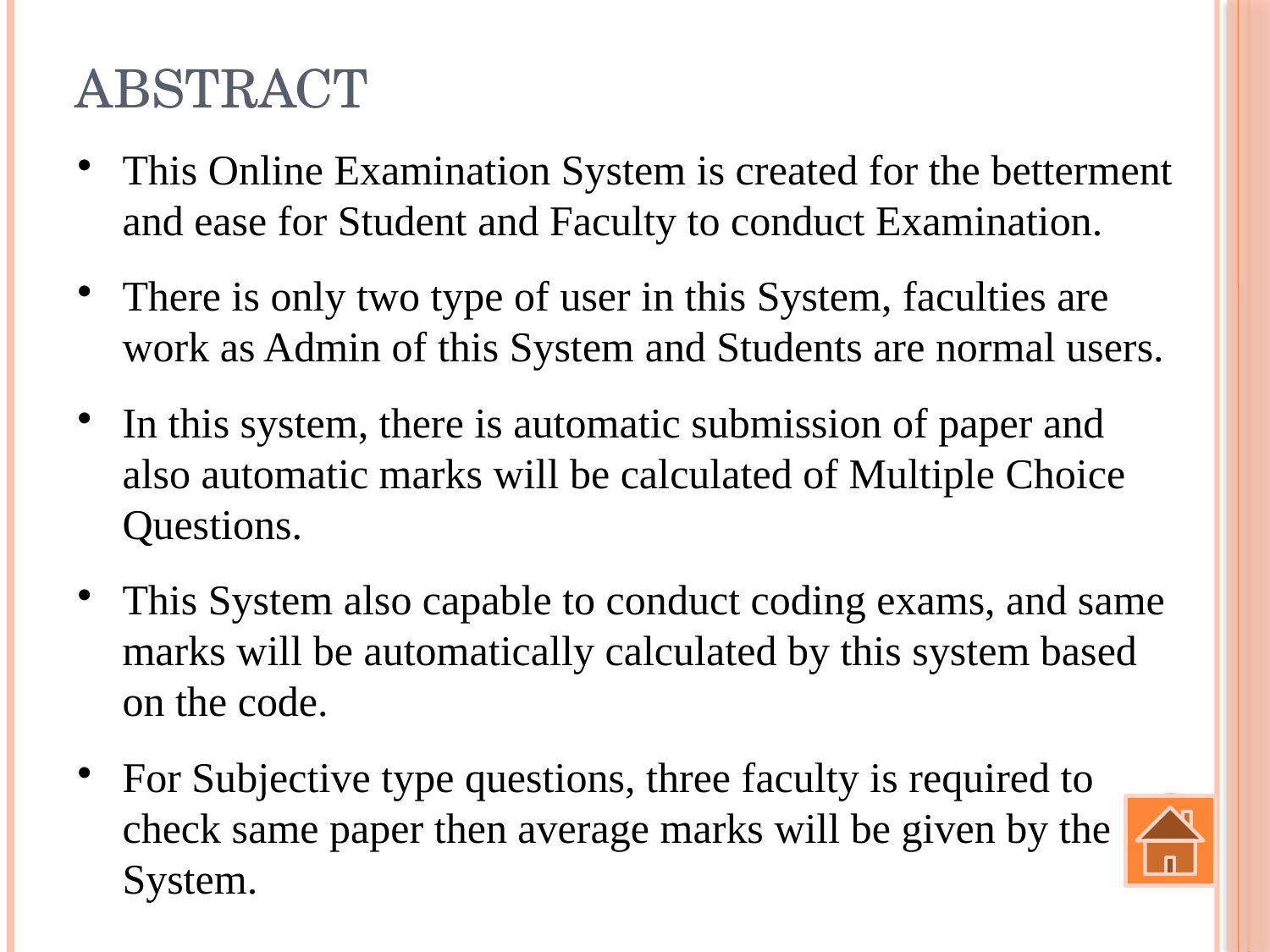

# Abstract
This Online Examination System is created for the betterment and ease for Student and Faculty to conduct Examination.
There is only two type of user in this System, faculties are work as Admin of this System and Students are normal users.
In this system, there is automatic submission of paper and also automatic marks will be calculated of Multiple Choice Questions.
This System also capable to conduct coding exams, and same marks will be automatically calculated by this system based on the code.
For Subjective type questions, three faculty is required to check same paper then average marks will be given by the System.